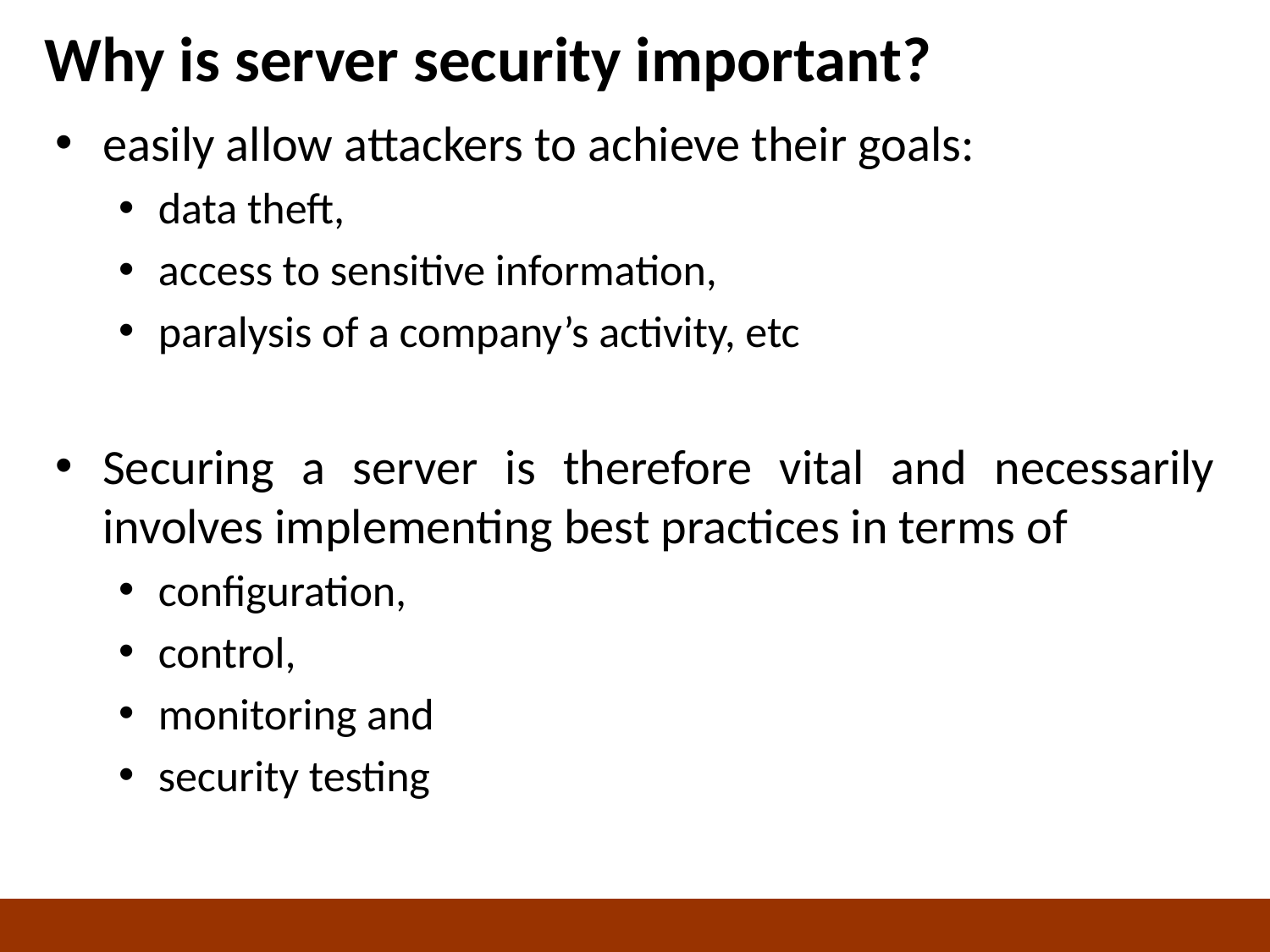

# Why is server security important?
easily allow attackers to achieve their goals:
data theft,
access to sensitive information,
paralysis of a company’s activity, etc

Securing a server is therefore vital and necessarily involves implementing best practices in terms of
configuration,
control,
monitoring and
security testing